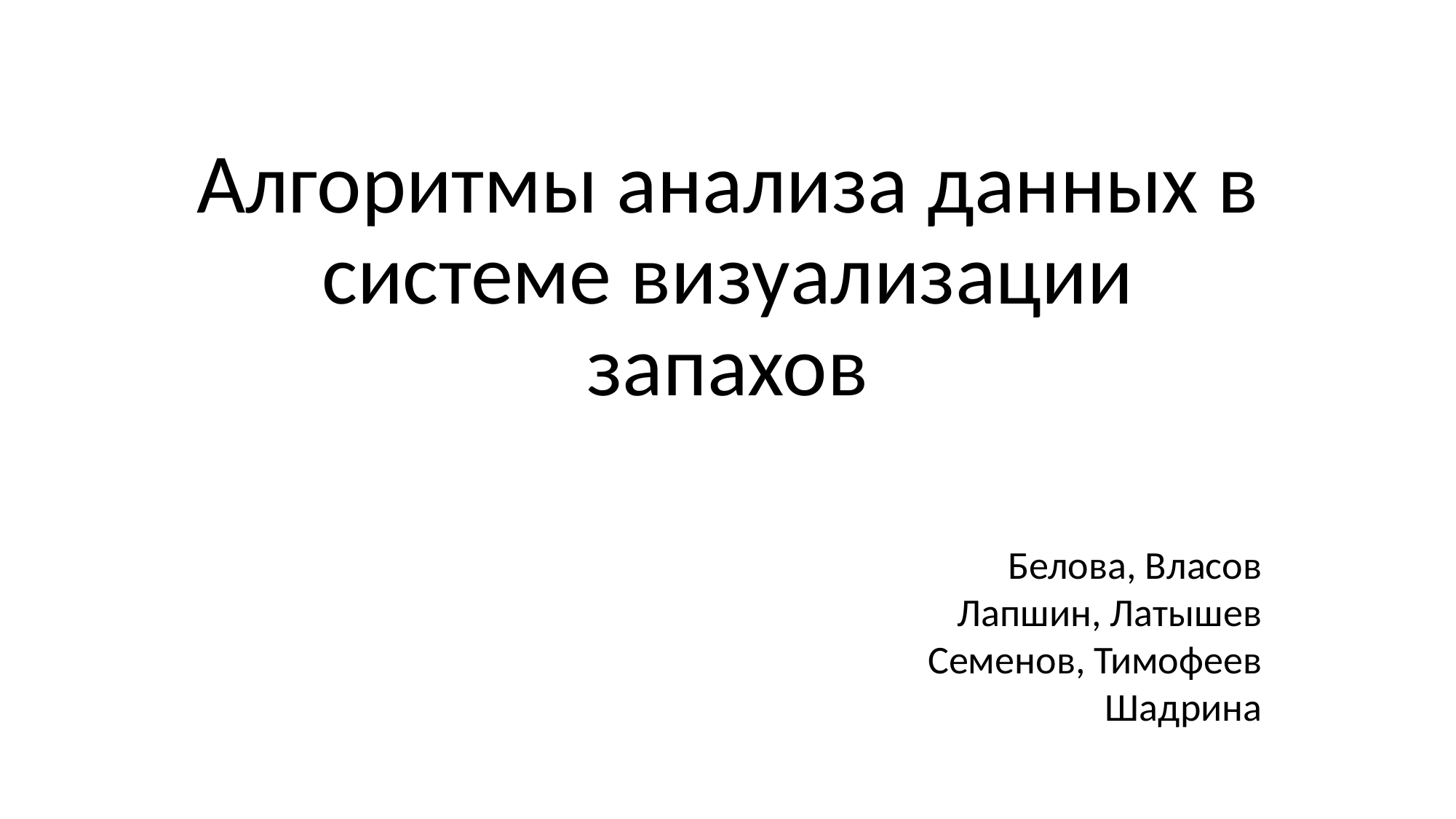

# Алгоритмы анализа данных в системе визуализации запахов
Белова, Власов
Лапшин, Латышев
Семенов, Тимофеев
Шадрина